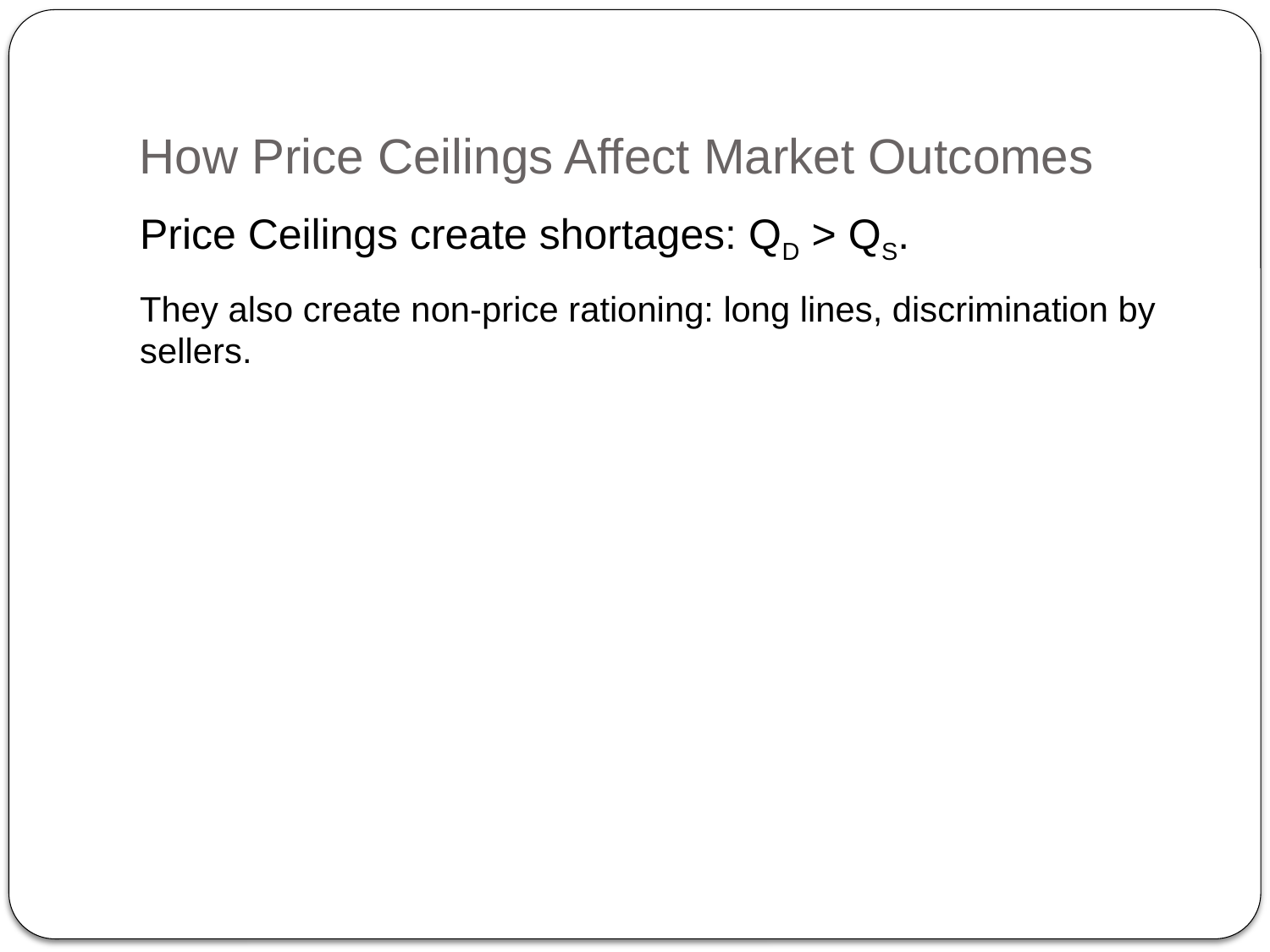

# How Price Ceilings Affect Market Outcomes
Price Ceilings create shortages: QD > QS.
They also create non-price rationing: long lines, discrimination by sellers.